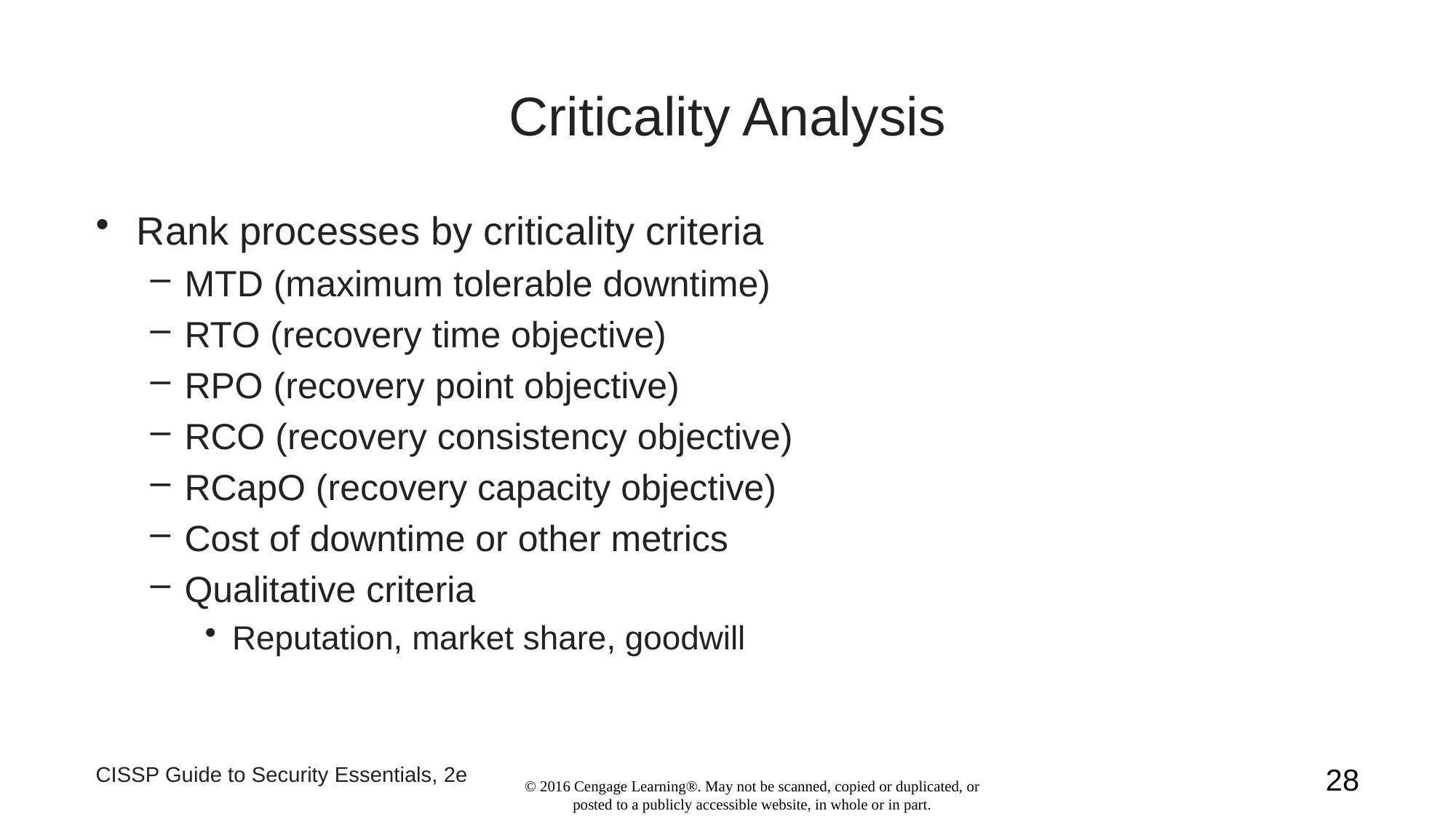

# Criticality Analysis
Rank processes by criticality criteria
MTD (maximum tolerable downtime)
RTO (recovery time objective)
RPO (recovery point objective)
RCO (recovery consistency objective)
RCapO (recovery capacity objective)
Cost of downtime or other metrics
Qualitative criteria
Reputation, market share, goodwill
CISSP Guide to Security Essentials, 2e
28
© 2016 Cengage Learning®. May not be scanned, copied or duplicated, or posted to a publicly accessible website, in whole or in part.